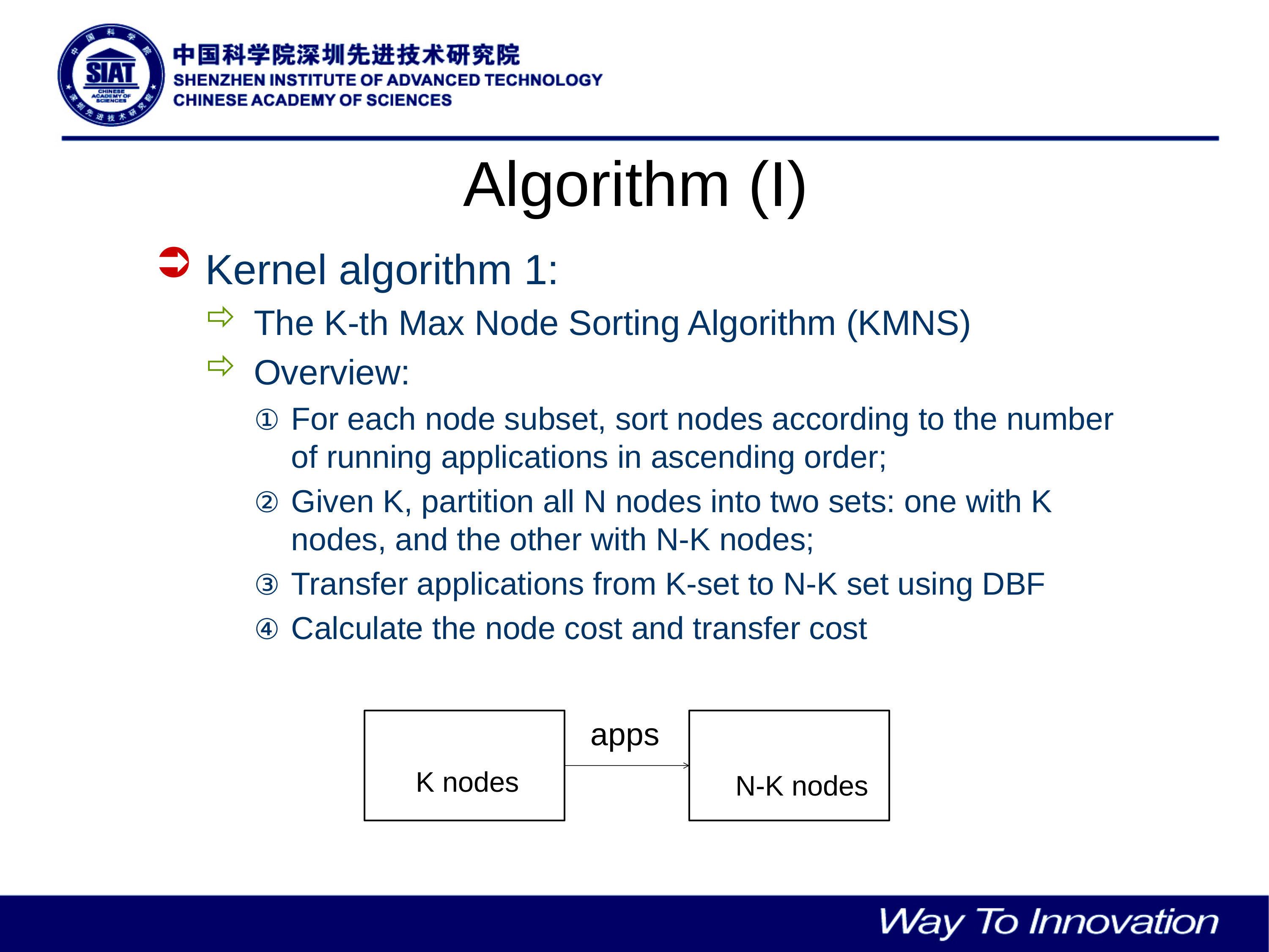

# Algorithm (I)
Kernel algorithm 1:
The K-th Max Node Sorting Algorithm (KMNS)
Overview:
For each node subset, sort nodes according to the number of running applications in ascending order;
Given K, partition all N nodes into two sets: one with K nodes, and the other with N-K nodes;
Transfer applications from K-set to N-K set using DBF
Calculate the node cost and transfer cost

apps

K nodes
N-K nodes